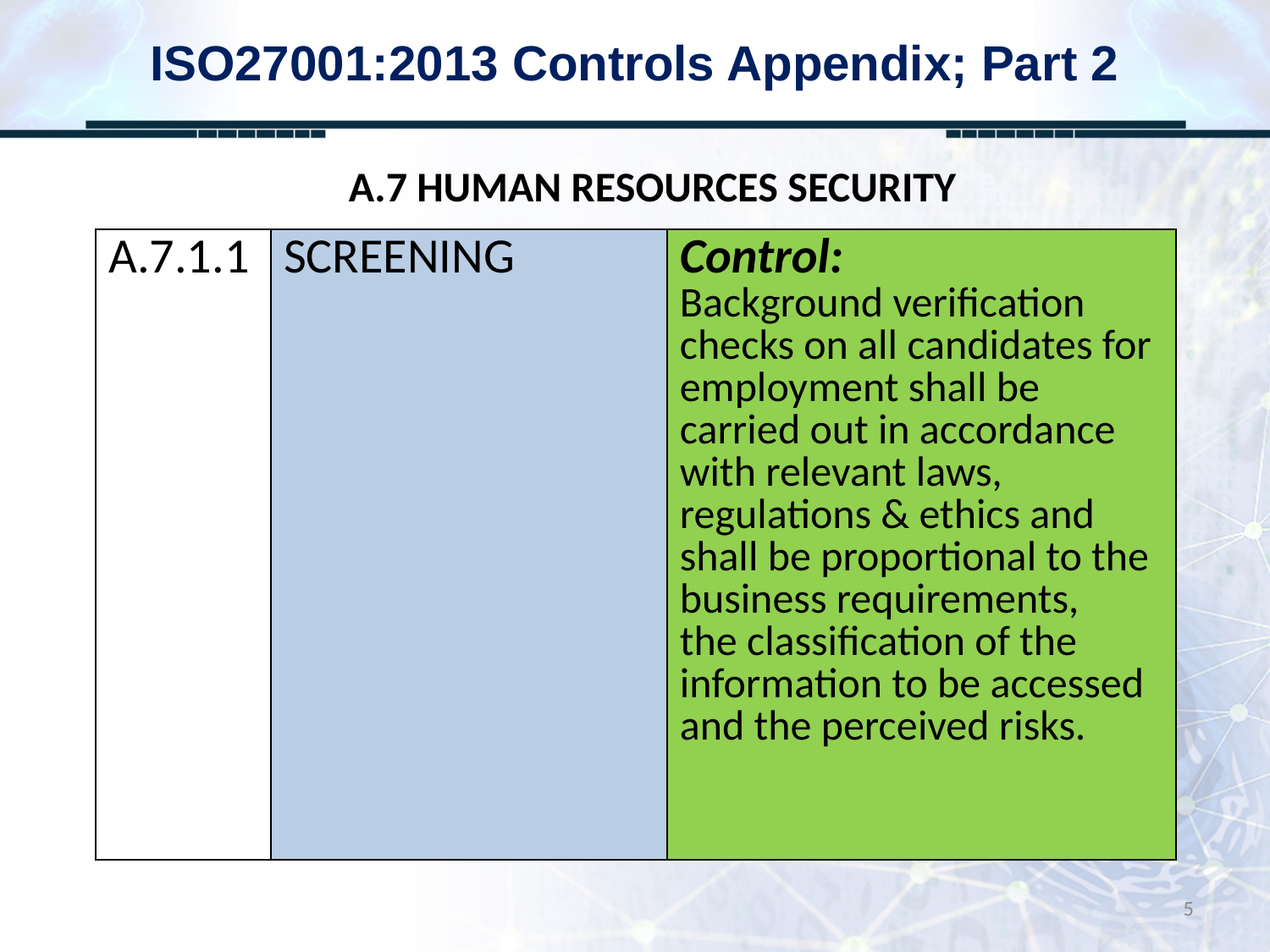

# ISO27001:2013 Controls Appendix; Part 2
A.7 HUMAN RESOURCES SECURITY
| A.7.1.1 | SCREENING | Control: Background verification checks on all candidates for employment shall be carried out in accordance with relevant laws, regulations & ethics and shall be proportional to the business requirements, the classification of the information to be accessed and the perceived risks. |
| --- | --- | --- |
5